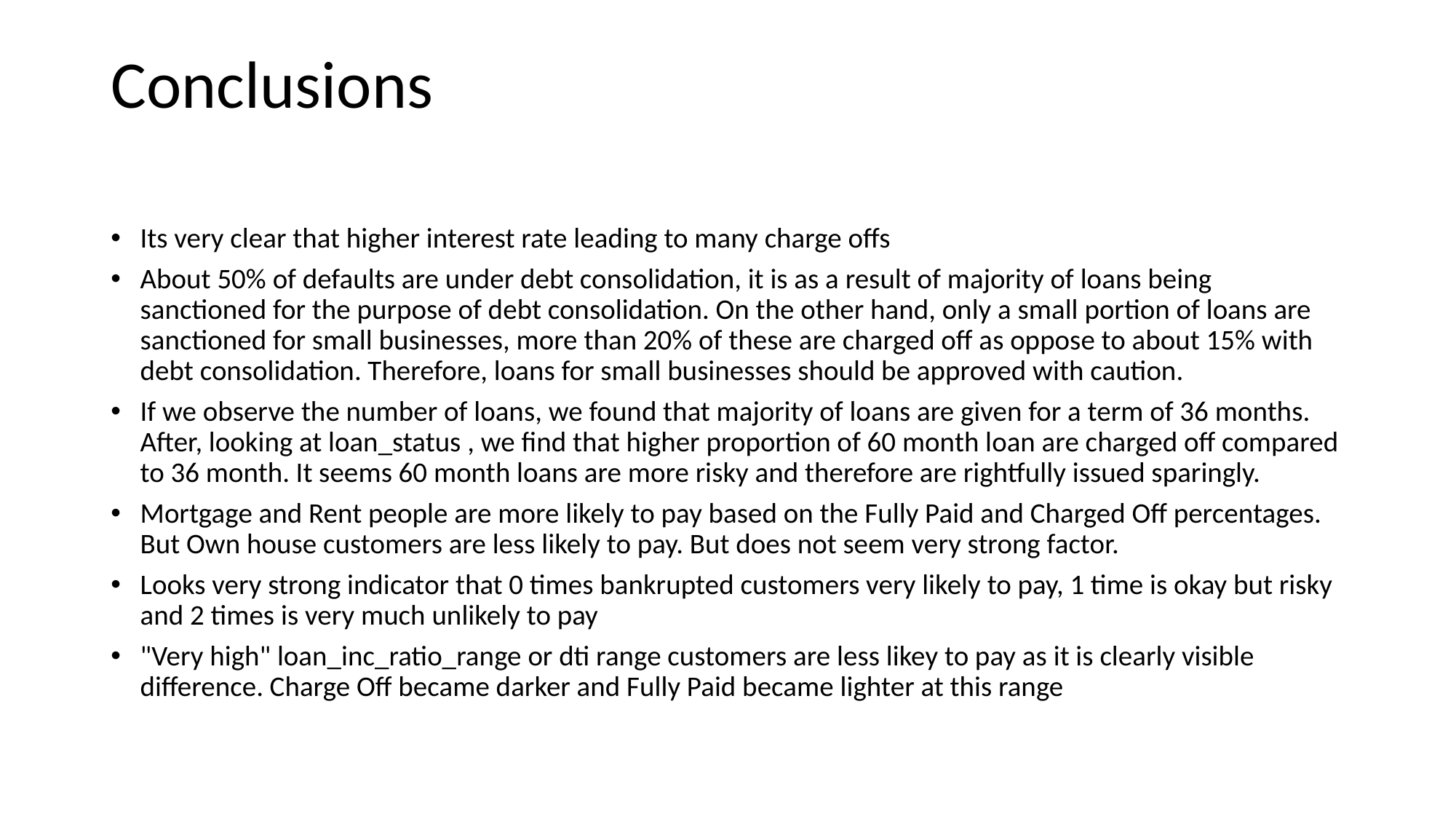

# Conclusions

Its very clear that higher interest rate leading to many charge offs
About 50% of defaults are under debt consolidation, it is as a result of majority of loans being sanctioned for the purpose of debt consolidation. On the other hand, only a small portion of loans are sanctioned for small businesses, more than 20% of these are charged off as oppose to about 15% with debt consolidation. Therefore, loans for small businesses should be approved with caution.
If we observe the number of loans, we found that majority of loans are given for a term of 36 months. After, looking at loan_status , we find that higher proportion of 60 month loan are charged off compared to 36 month. It seems 60 month loans are more risky and therefore are rightfully issued sparingly.
Mortgage and Rent people are more likely to pay based on the Fully Paid and Charged Off percentages. But Own house customers are less likely to pay. But does not seem very strong factor.
Looks very strong indicator that 0 times bankrupted customers very likely to pay, 1 time is okay but risky and 2 times is very much unlikely to pay
"Very high" loan_inc_ratio_range or dti range customers are less likey to pay as it is clearly visible difference. Charge Off became darker and Fully Paid became lighter at this range